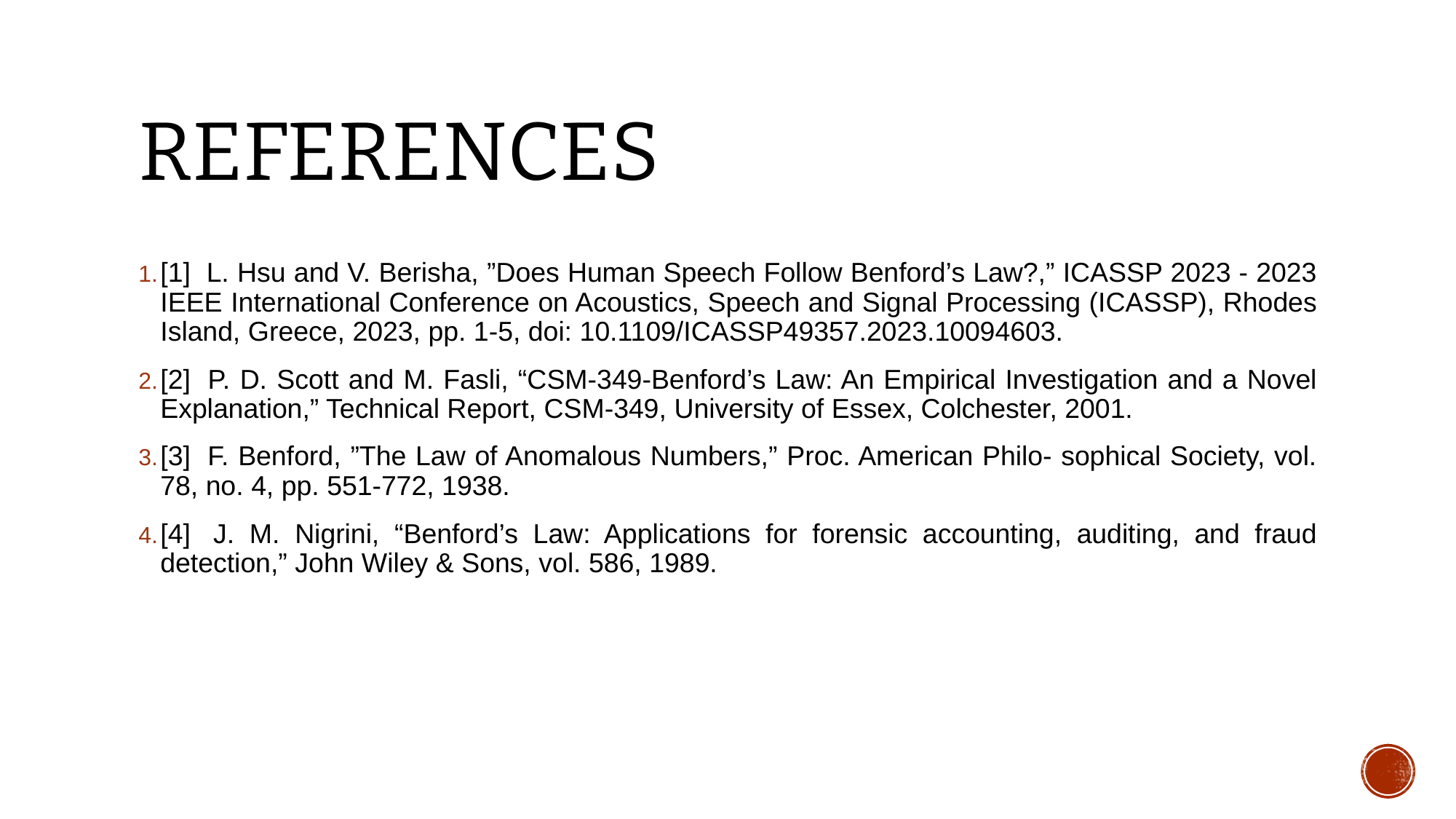

# References
[1]  L. Hsu and V. Berisha, ”Does Human Speech Follow Benford’s Law?,” ICASSP 2023 - 2023 IEEE International Conference on Acoustics, Speech and Signal Processing (ICASSP), Rhodes Island, Greece, 2023, pp. 1-5, doi: 10.1109/ICASSP49357.2023.10094603.
[2]  P. D. Scott and M. Fasli, “CSM-349-Benford’s Law: An Empirical Investigation and a Novel Explanation,” Technical Report, CSM-349, University of Essex, Colchester, 2001.
[3]  F. Benford, ”The Law of Anomalous Numbers,” Proc. American Philo- sophical Society, vol. 78, no. 4, pp. 551-772, 1938.
[4]  J. M. Nigrini, “Benford’s Law: Applications for forensic accounting, auditing, and fraud detection,” John Wiley & Sons, vol. 586, 1989.